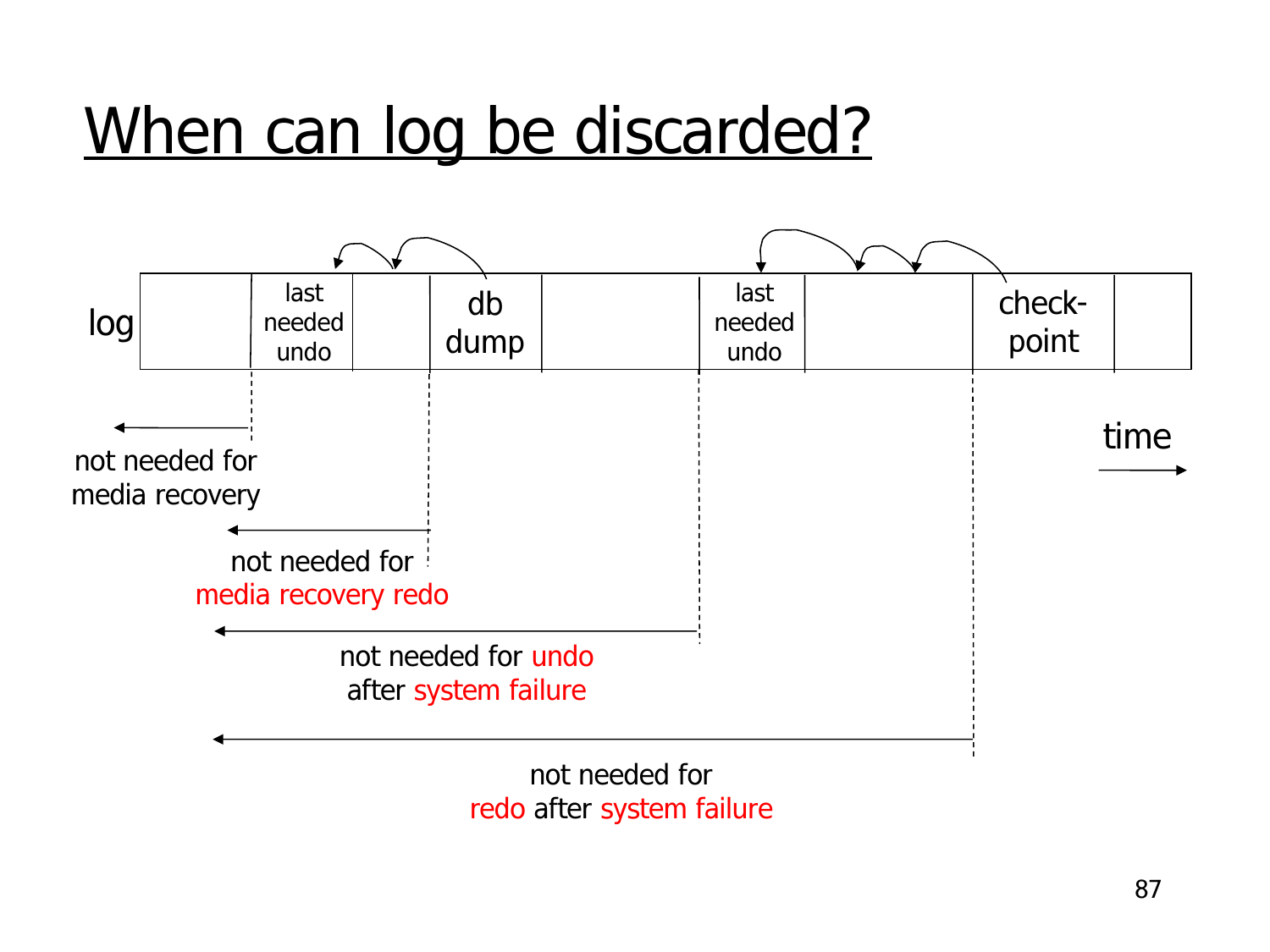

# When can log be discarded?

last
needed
undo
last
needed
undo

check-
point
db
dump

log

time

not needed for
media recovery

not needed for
media recovery redo

not needed for undo
after system failure

not needed for
redo after system failure
87